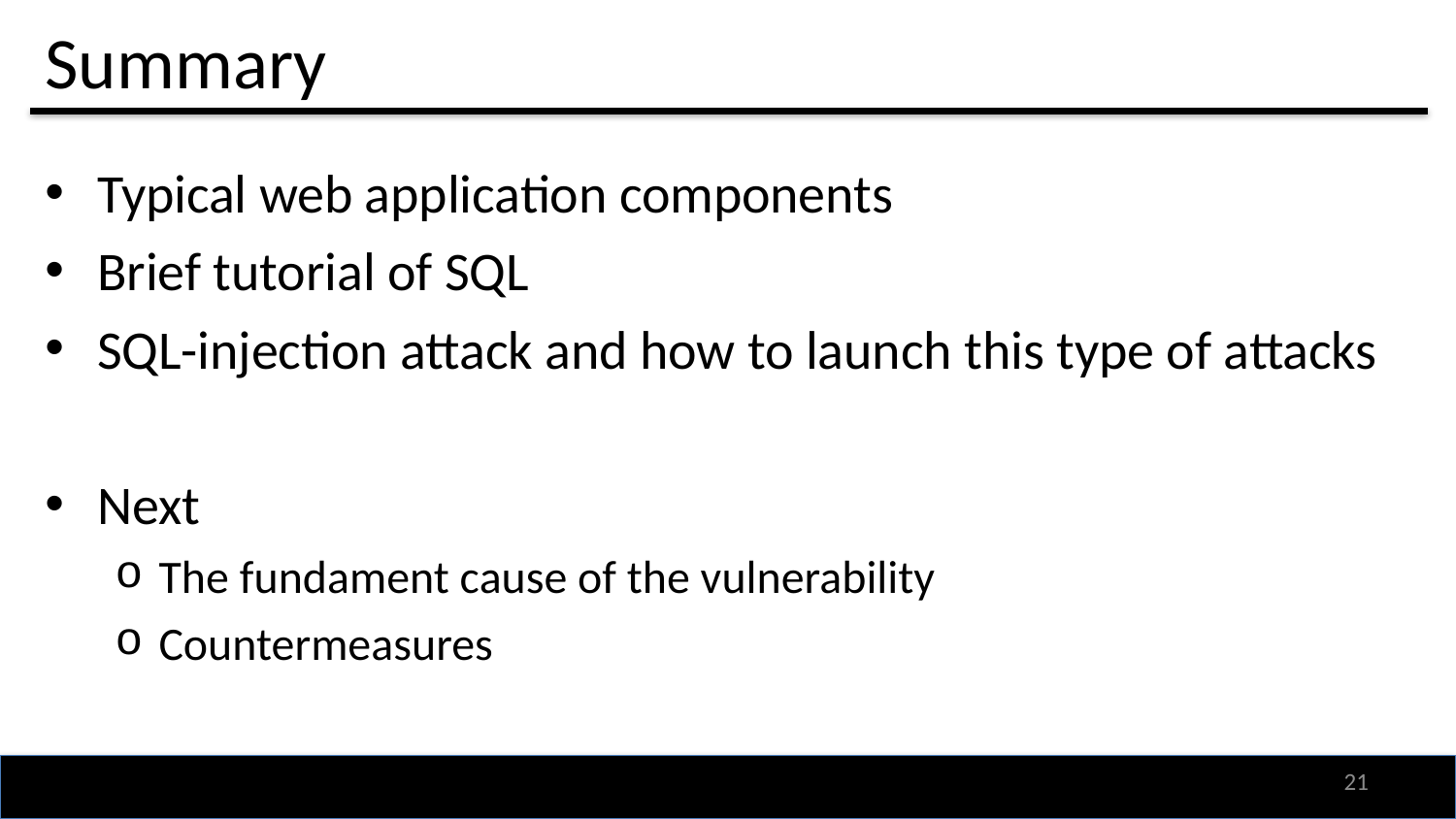

# Summary
Typical web application components
Brief tutorial of SQL
SQL-injection attack and how to launch this type of attacks

Next
The fundament cause of the vulnerability
Countermeasures
21